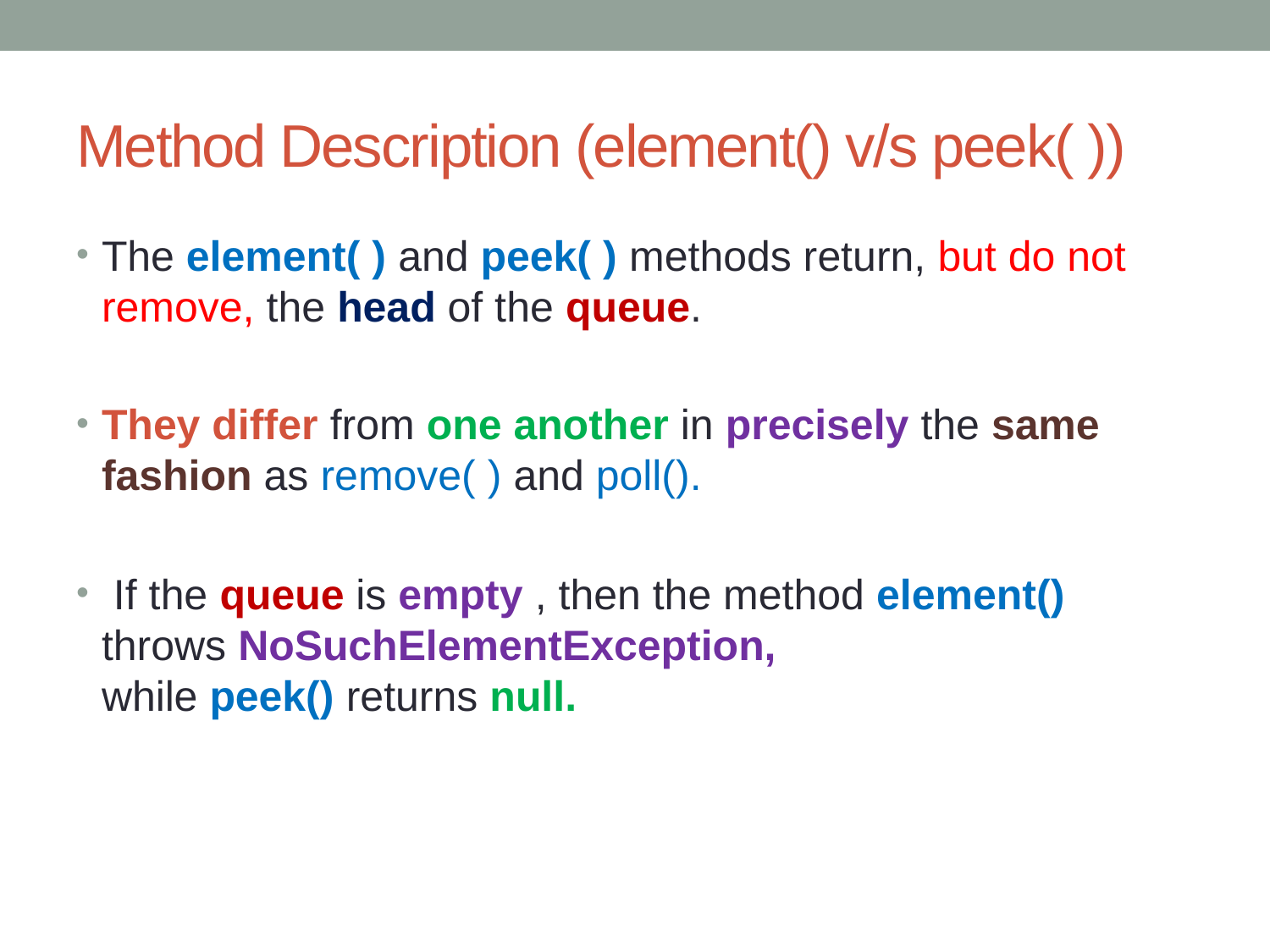

# Method Description (element() v/s peek( ))
The element( ) and peek( ) methods return, but do not remove, the head of the queue.

They differ from one another in precisely the same fashion as remove( ) and poll().

 If the queue is empty , then the method element() throws NoSuchElementException, while peek() returns null.